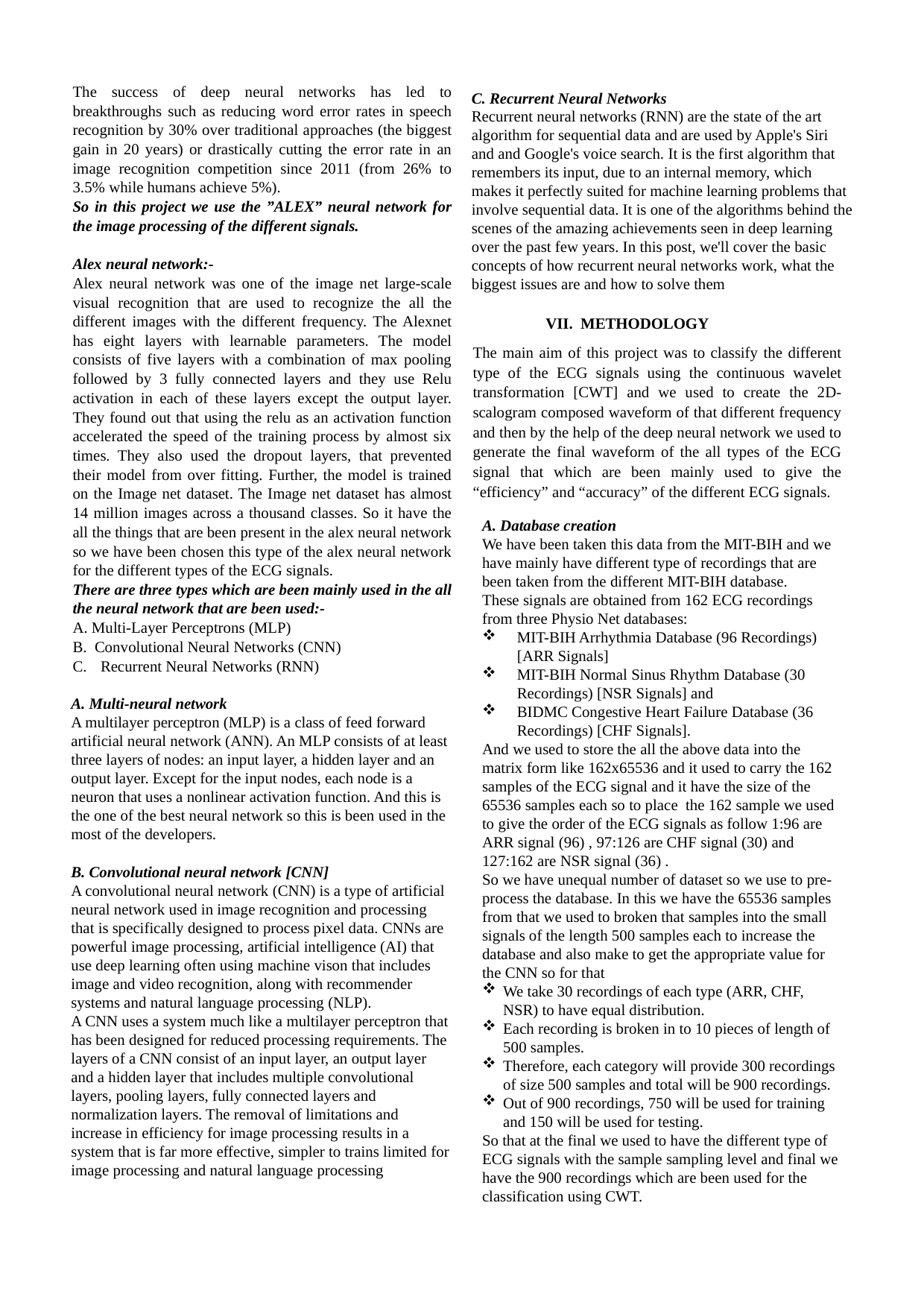

C. Recurrent Neural Networks
Recurrent neural networks (RNN) are the state of the art algorithm for sequential data and are used by Apple's Siri and and Google's voice search. It is the first algorithm that remembers its input, due to an internal memory, which makes it perfectly suited for machine learning problems that involve sequential data. It is one of the algorithms behind the scenes of the amazing achievements seen in deep learning over the past few years. In this post, we'll cover the basic concepts of how recurrent neural networks work, what the biggest issues are and how to solve them
The success of deep neural networks has led to breakthroughs such as reducing word error rates in speech recognition by 30% over traditional approaches (the biggest gain in 20 years) or drastically cutting the error rate in an image recognition competition since 2011 (from 26% to 3.5% while humans achieve 5%).
So in this project we use the ”ALEX” neural network for the image processing of the different signals.

Alex neural network:-
Alex neural network was one of the image net large-scale visual recognition that are used to recognize the all the different images with the different frequency. The Alexnet has eight layers with learnable parameters. The model consists of five layers with a combination of max pooling followed by 3 fully connected layers and they use Relu activation in each of these layers except the output layer. They found out that using the relu as an activation function accelerated the speed of the training process by almost six times. They also used the dropout layers, that prevented their model from over fitting. Further, the model is trained on the Image net dataset. The Image net dataset has almost 14 million images across a thousand classes. So it have the all the things that are been present in the alex neural network so we have been chosen this type of the alex neural network for the different types of the ECG signals.
There are three types which are been mainly used in the all the neural network that are been used:-
A. Multi-Layer Perceptrons (MLP)
B.  Convolutional Neural Networks (CNN)
Recurrent Neural Networks (RNN)

A. Multi-neural network
A multilayer perceptron (MLP) is a class of feed forward artificial neural network (ANN). An MLP consists of at least three layers of nodes: an input layer, a hidden layer and an output layer. Except for the input nodes, each node is a neuron that uses a nonlinear activation function. And this is the one of the best neural network so this is been used in the most of the developers.

B. Convolutional neural network [CNN]
A convolutional neural network (CNN) is a type of artificial neural network used in image recognition and processing that is specifically designed to process pixel data. CNNs are powerful image processing, artificial intelligence (AI) that use deep learning often using machine vison that includes image and video recognition, along with recommender systems and natural language processing (NLP).
A CNN uses a system much like a multilayer perceptron that has been designed for reduced processing requirements. The layers of a CNN consist of an input layer, an output layer and a hidden layer that includes multiple convolutional layers, pooling layers, fully connected layers and normalization layers. The removal of limitations and increase in efficiency for image processing results in a system that is far more effective, simpler to trains limited for image processing and natural language processing
METHODOLOGY
The main aim of this project was to classify the different type of the ECG signals using the continuous wavelet transformation [CWT] and we used to create the 2D-scalogram composed waveform of that different frequency and then by the help of the deep neural network we used to generate the final waveform of the all types of the ECG signal that which are been mainly used to give the “efficiency” and “accuracy” of the different ECG signals.
A. Database creation
We have been taken this data from the MIT-BIH and we have mainly have different type of recordings that are been taken from the different MIT-BIH database.
These signals are obtained from 162 ECG recordings from three Physio Net databases:
MIT-BIH Arrhythmia Database (96 Recordings) [ARR Signals]
MIT-BIH Normal Sinus Rhythm Database (30 Recordings) [NSR Signals] and
BIDMC Congestive Heart Failure Database (36 Recordings) [CHF Signals].
And we used to store the all the above data into the matrix form like 162x65536 and it used to carry the 162 samples of the ECG signal and it have the size of the 65536 samples each so to place  the 162 sample we used to give the order of the ECG signals as follow 1:96 are ARR signal (96) , 97:126 are CHF signal (30) and 127:162 are NSR signal (36) .
So we have unequal number of dataset so we use to pre-process the database. In this we have the 65536 samples from that we used to broken that samples into the small signals of the length 500 samples each to increase the database and also make to get the appropriate value for the CNN so for that
We take 30 recordings of each type (ARR, CHF, NSR) to have equal distribution.
Each recording is broken in to 10 pieces of length of 500 samples.
Therefore, each category will provide 300 recordings of size 500 samples and total will be 900 recordings.
Out of 900 recordings, 750 will be used for training and 150 will be used for testing.
So that at the final we used to have the different type of ECG signals with the sample sampling level and final we have the 900 recordings which are been used for the classification using CWT.